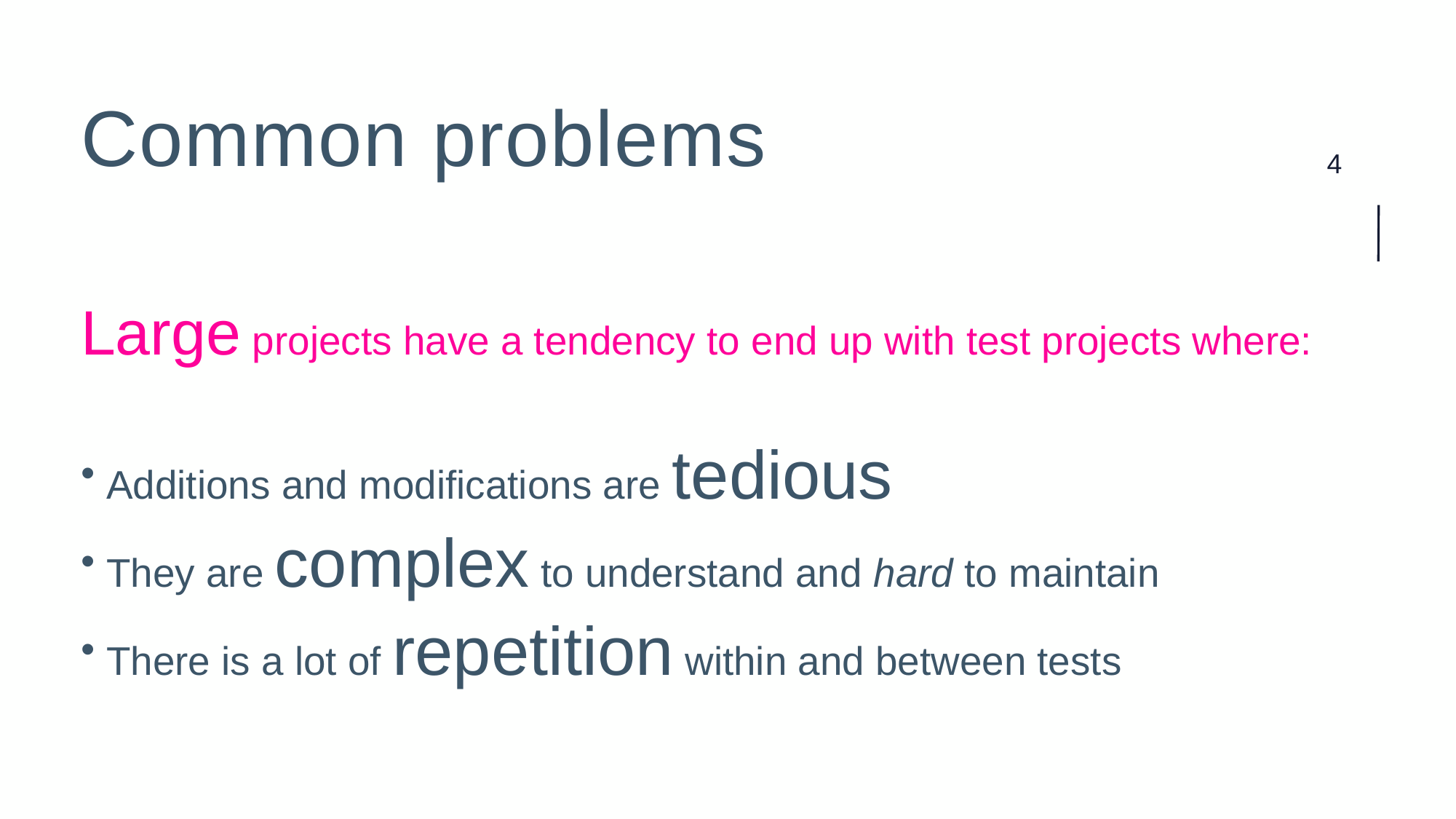

# Common problems
Large projects have a tendency to end up with test projects where:

Additions and modifications are tedious
They are complex to understand and hard to maintain
There is a lot of repetition within and between tests